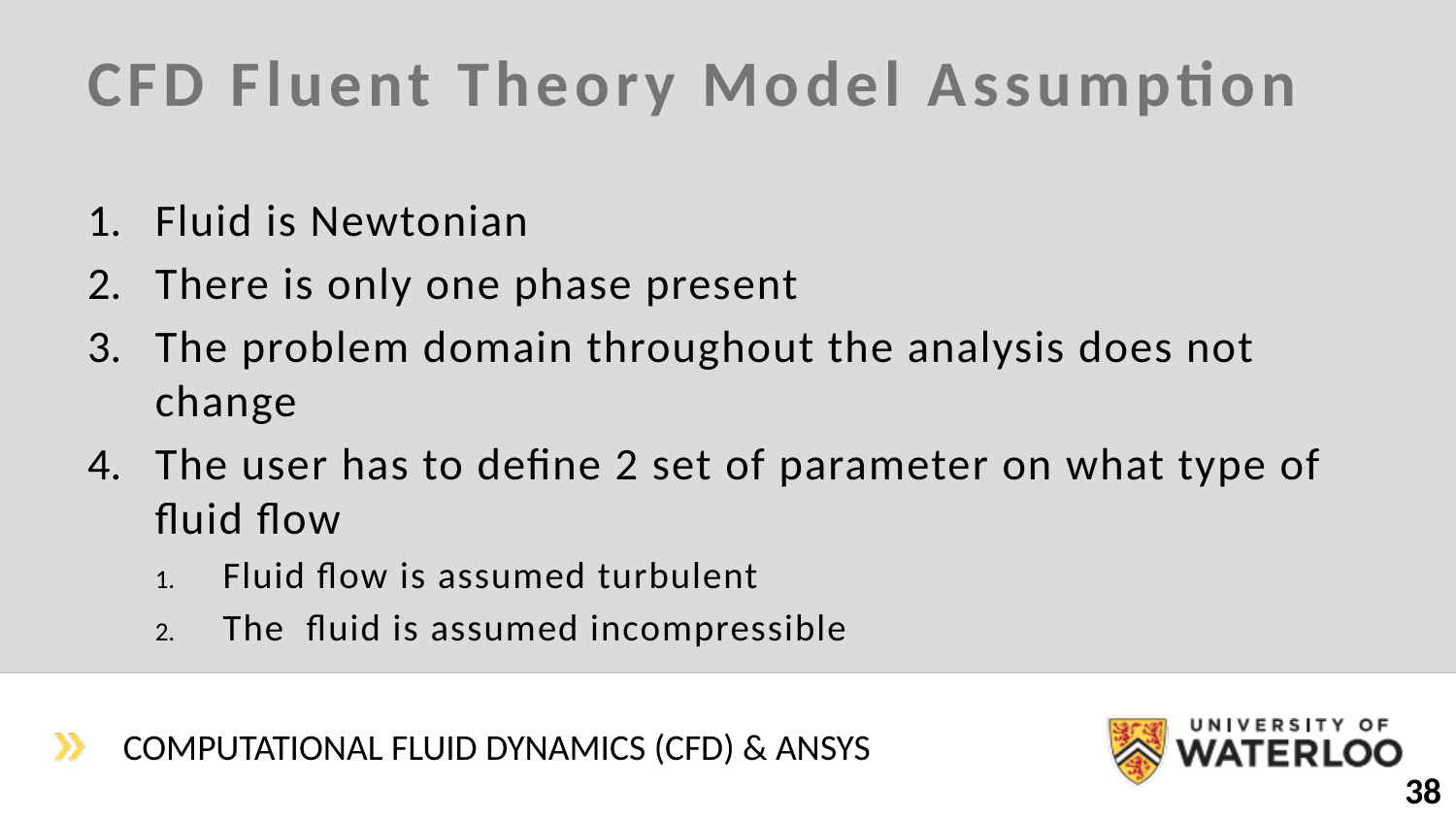

# CFD Fluent Theory Model Assumption
Fluid is Newtonian
There is only one phase present
The problem domain throughout the analysis does not change
The user has to define 2 set of parameter on what type of fluid flow
Fluid flow is assumed turbulent
The  fluid is assumed incompressible
Computational Fluid Dynamics (CFD) & ANSYS
38